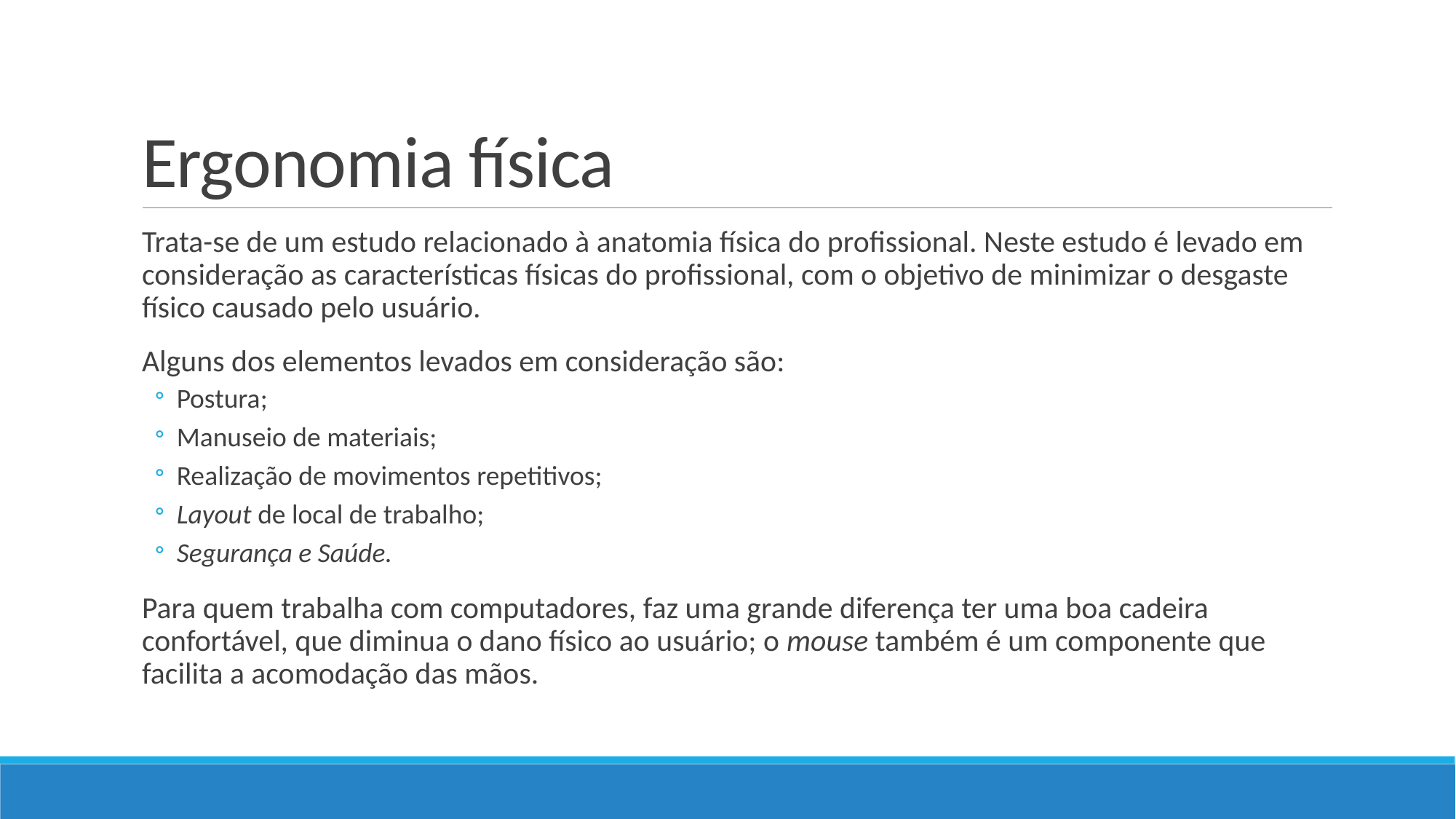

# Ergonomia física
Trata-se de um estudo relacionado à anatomia física do profissional. Neste estudo é levado em consideração as características físicas do profissional, com o objetivo de minimizar o desgaste físico causado pelo usuário.
Alguns dos elementos levados em consideração são:
Postura;
Manuseio de materiais;
Realização de movimentos repetitivos;
Layout de local de trabalho;
Segurança e Saúde.
Para quem trabalha com computadores, faz uma grande diferença ter uma boa cadeira confortável, que diminua o dano físico ao usuário; o mouse também é um componente que facilita a acomodação das mãos.